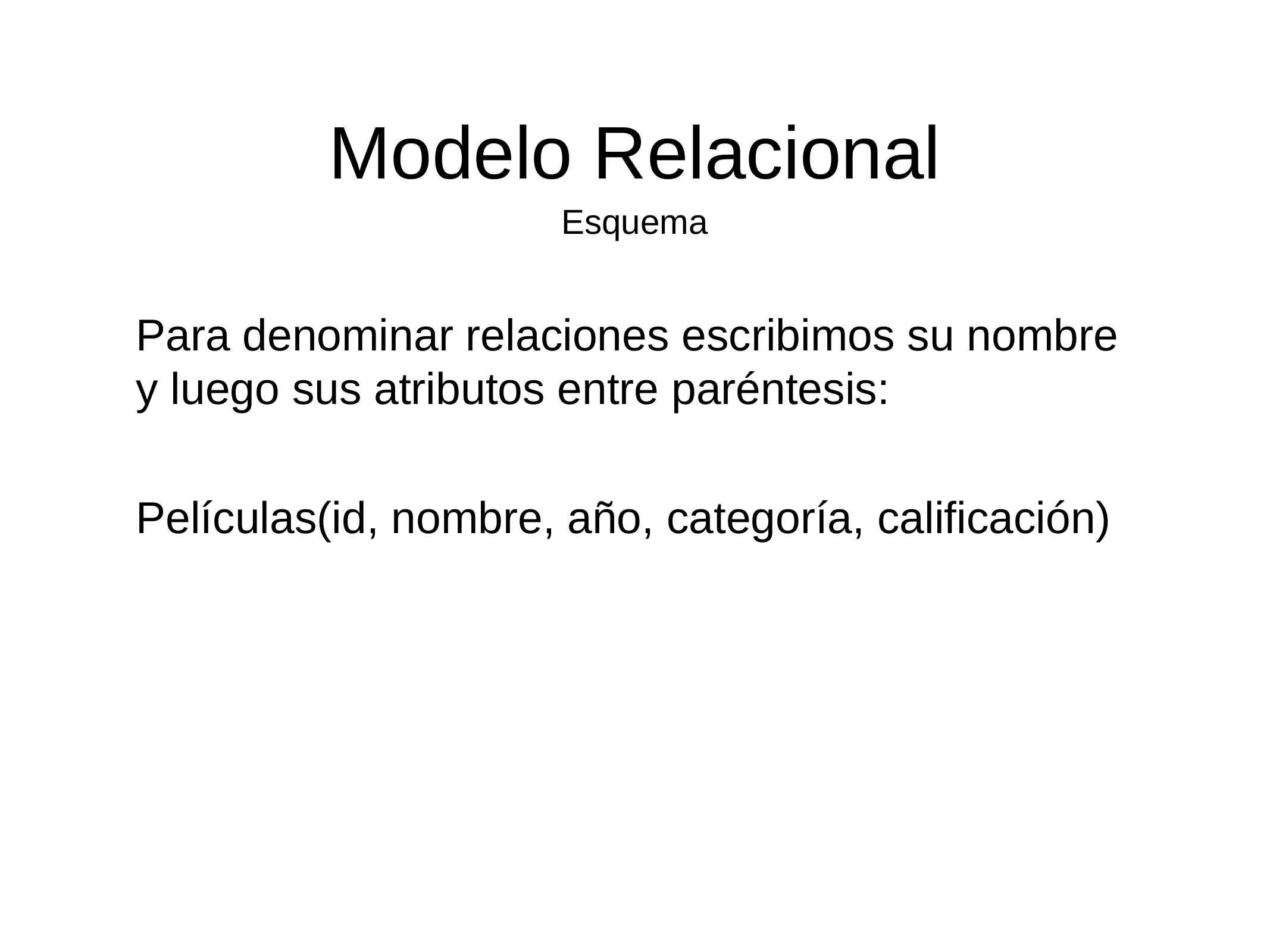

Modelo Relacional
Esquema
Para denominar relaciones escribimos su nombre y luego sus atributos entre paréntesis:
Películas(id, nombre, año, categoría, calificación)